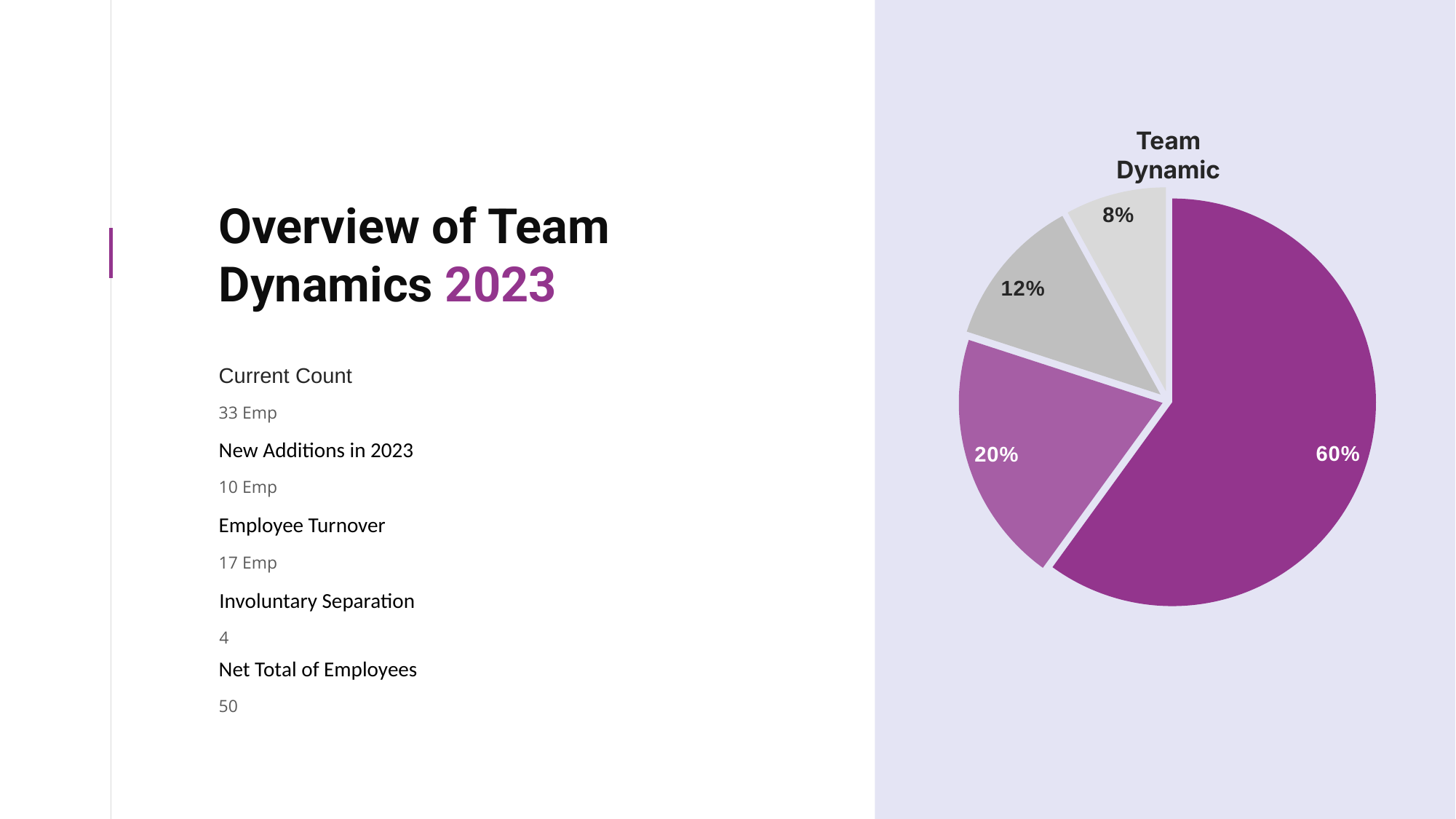

Team Dynamic

### Chart

| Category | Number of Employees  |
|---|---|
| 1st Qtr | 0.6 |
| 2nd Qtr | 0.2 |
| 3rd Qtr | 0.12 |
| 4th Qtr | 0.08 |
Overview of Team Dynamics 2023
Current Count
33 Emp

New Additions in 2023
10 Emp
Employee Turnover
17 Emp
Involuntary Separation
4
Net Total of Employees
50